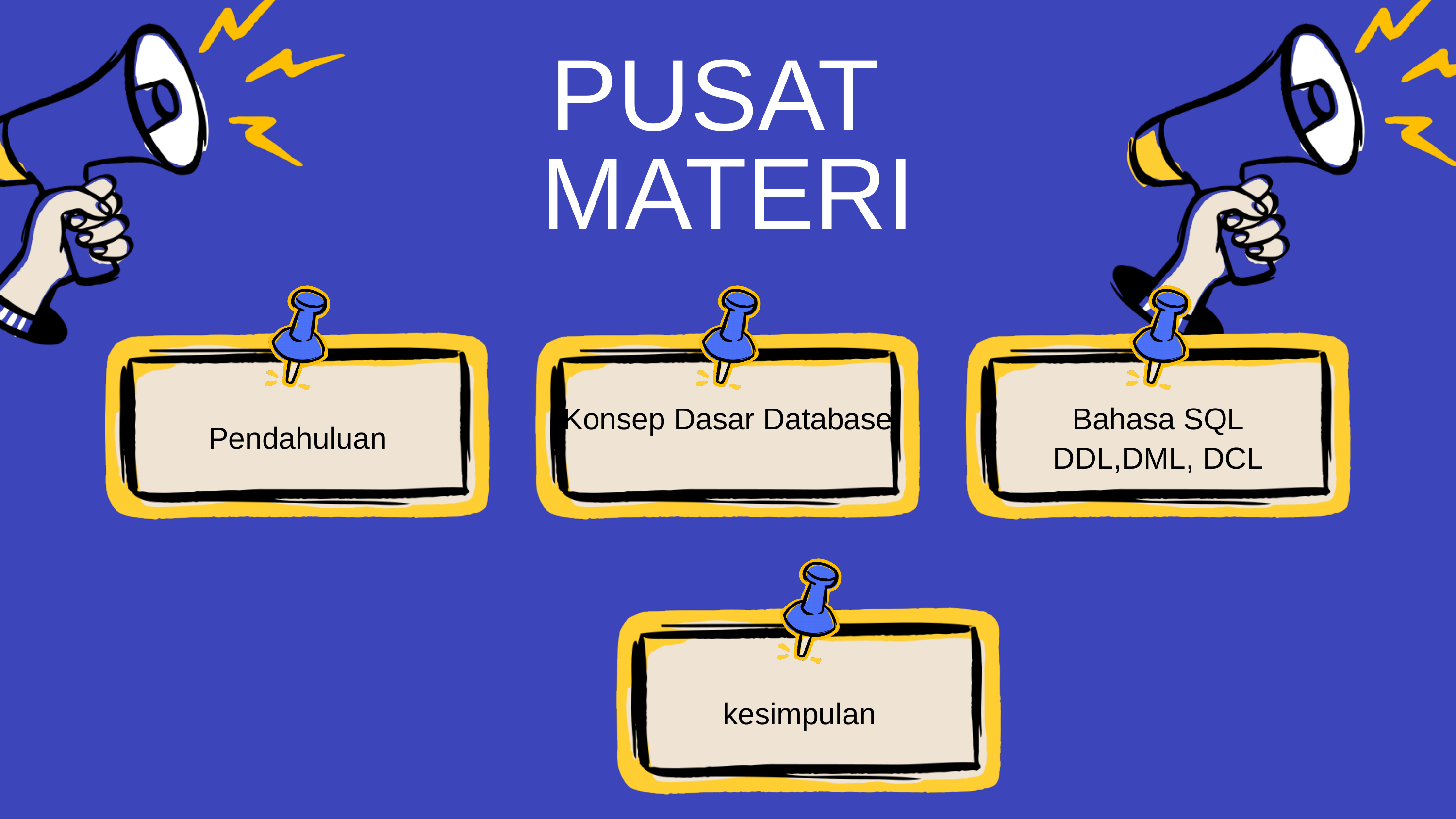

PUSAT
MATERI

Konsep Dasar Database
Bahasa SQL
DDL,DML, DCL
Pendahuluan

kesimpulan